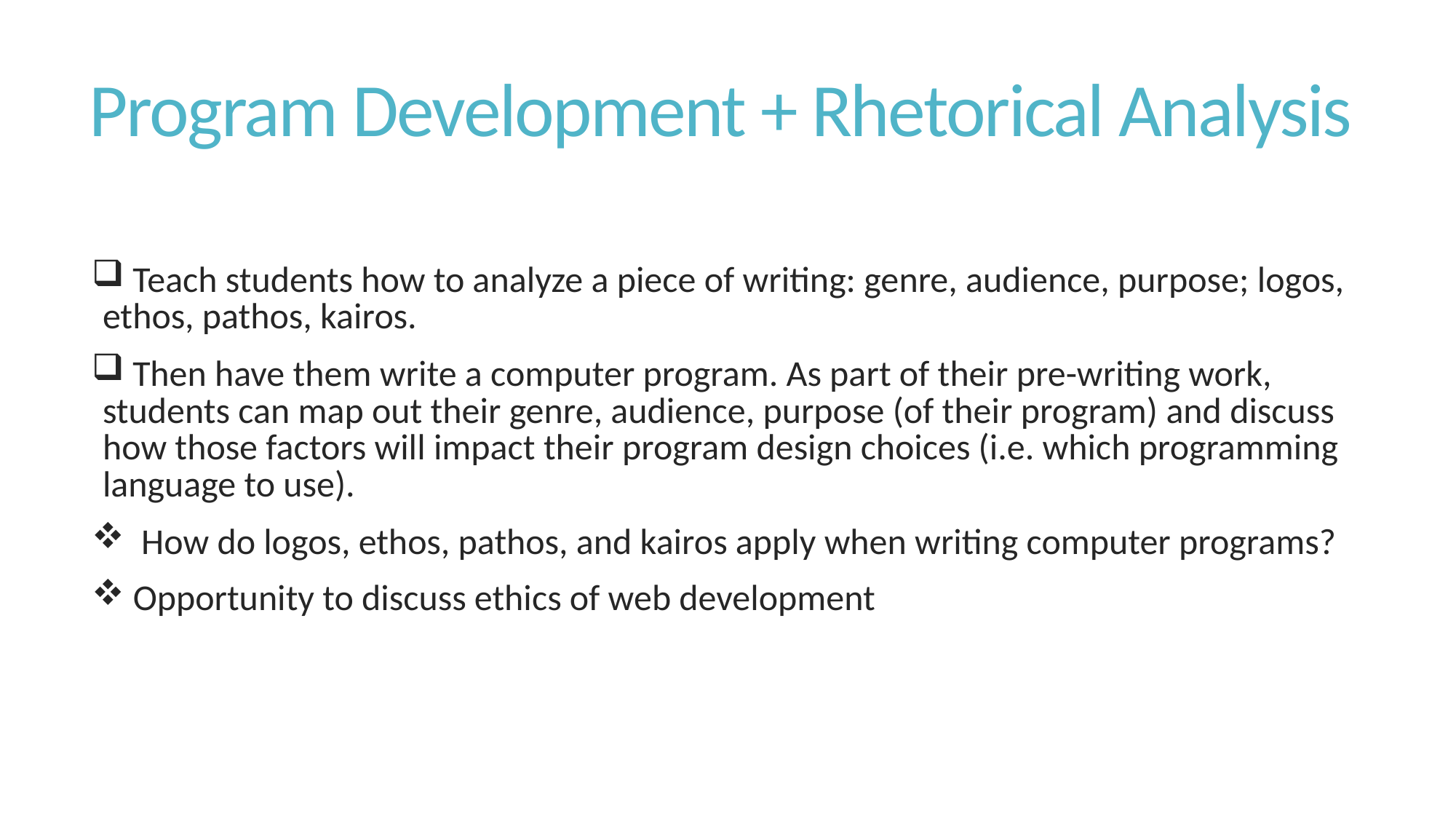

# Program Development + Rhetorical Analysis

 Teach students how to analyze a piece of writing: genre, audience, purpose; logos, ethos, pathos, kairos.
 Then have them write a computer program. As part of their pre-writing work, students can map out their genre, audience, purpose (of their program) and discuss how those factors will impact their program design choices (i.e. which programming language to use).
  How do logos, ethos, pathos, and kairos apply when writing computer programs?
 Opportunity to discuss ethics of web development